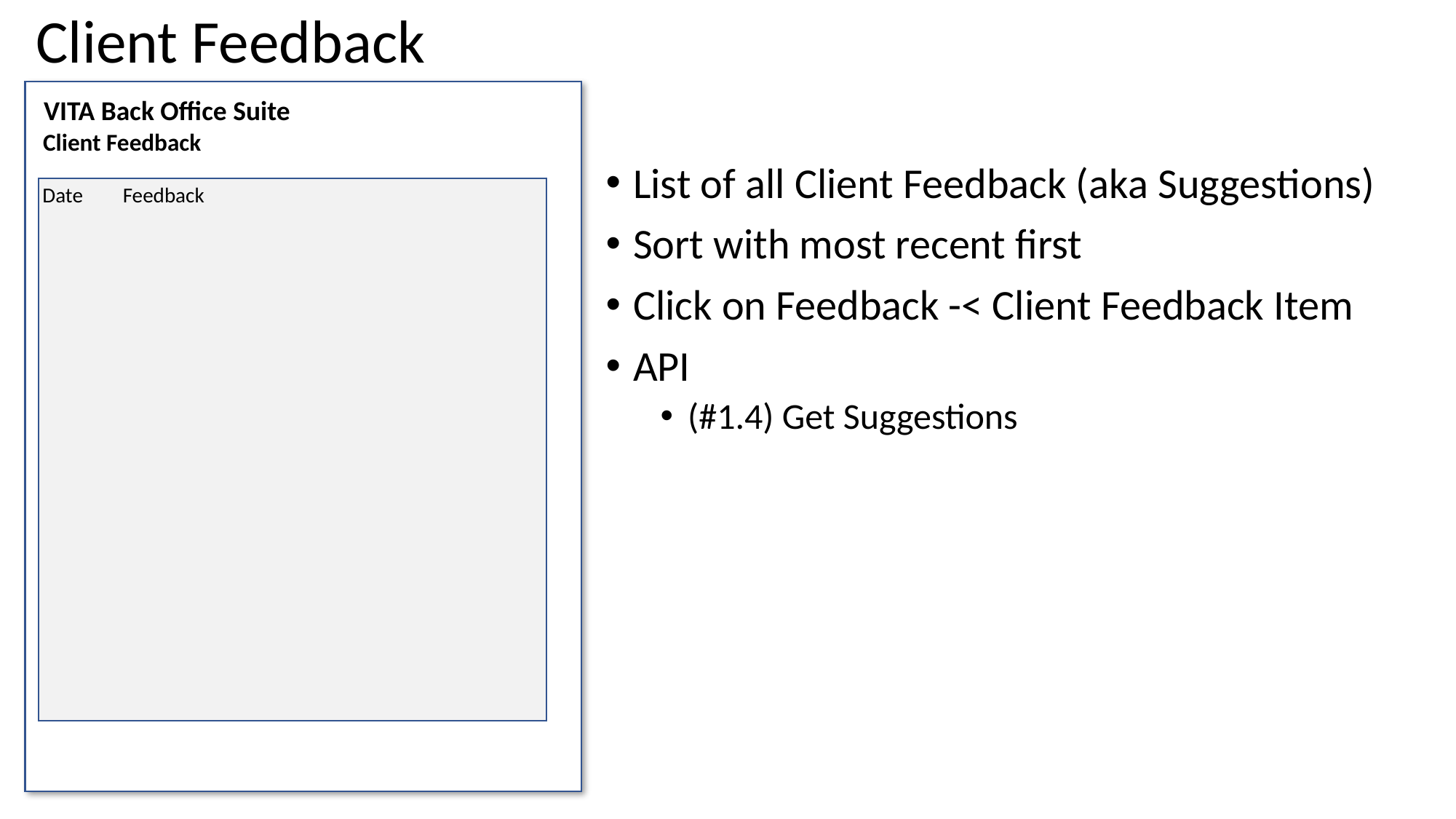

# Client Feedback

VITA Back Office Suite
Client Feedback
List of all Client Feedback (aka Suggestions)
Sort with most recent first
Click on Feedback -< Client Feedback Item
API
(#1.4) Get Suggestions
Date
Feedback